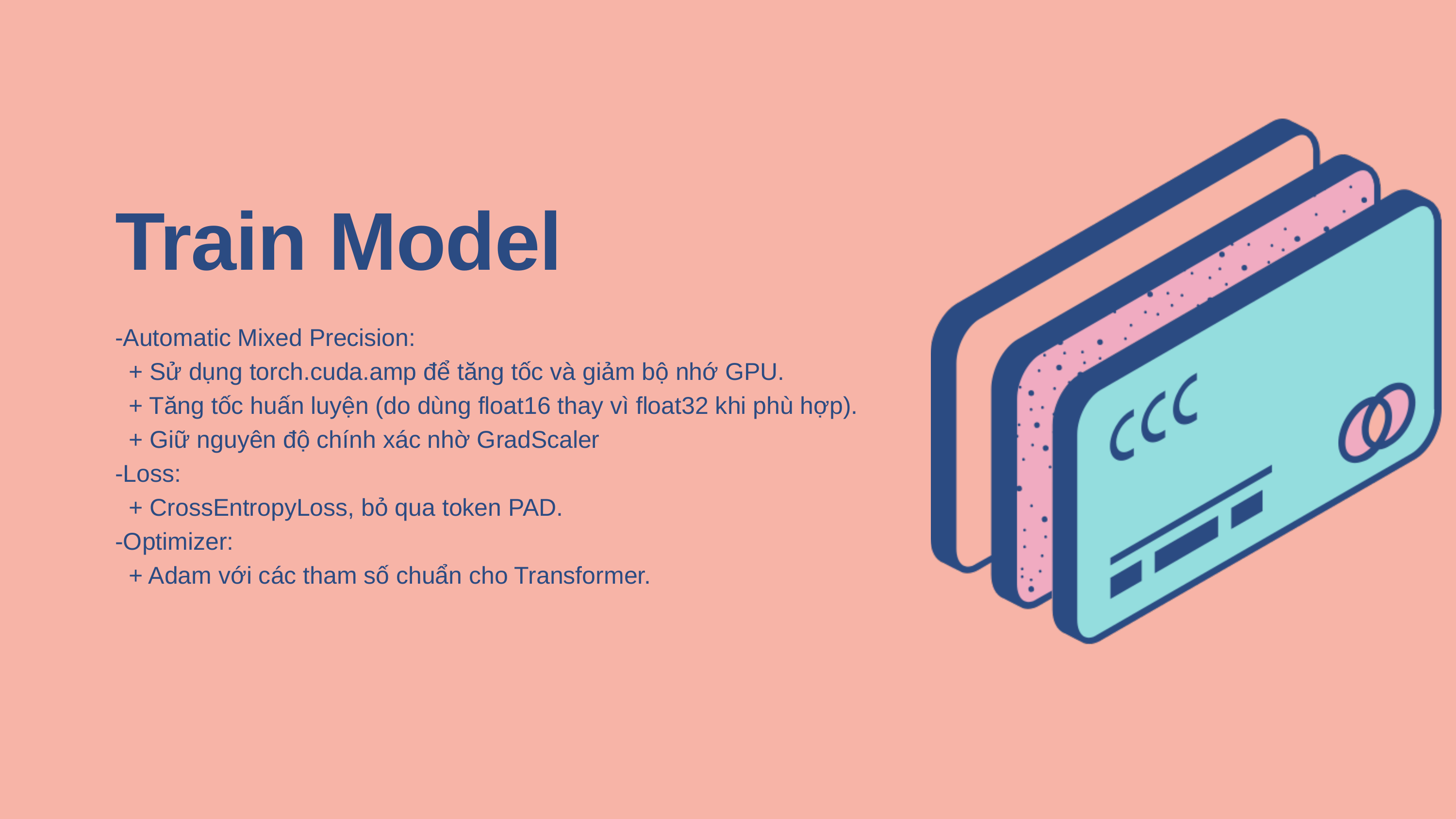

Train Model
-Automatic Mixed Precision:
  + Sử dụng torch.cuda.amp để tăng tốc và giảm bộ nhớ GPU.
  + Tăng tốc huấn luyện (do dùng float16 thay vì float32 khi phù hợp).
  + Giữ nguyên độ chính xác nhờ GradScaler
-Loss:
  + CrossEntropyLoss, bỏ qua token PAD.
-Optimizer:
  + Adam với các tham số chuẩn cho Transformer.